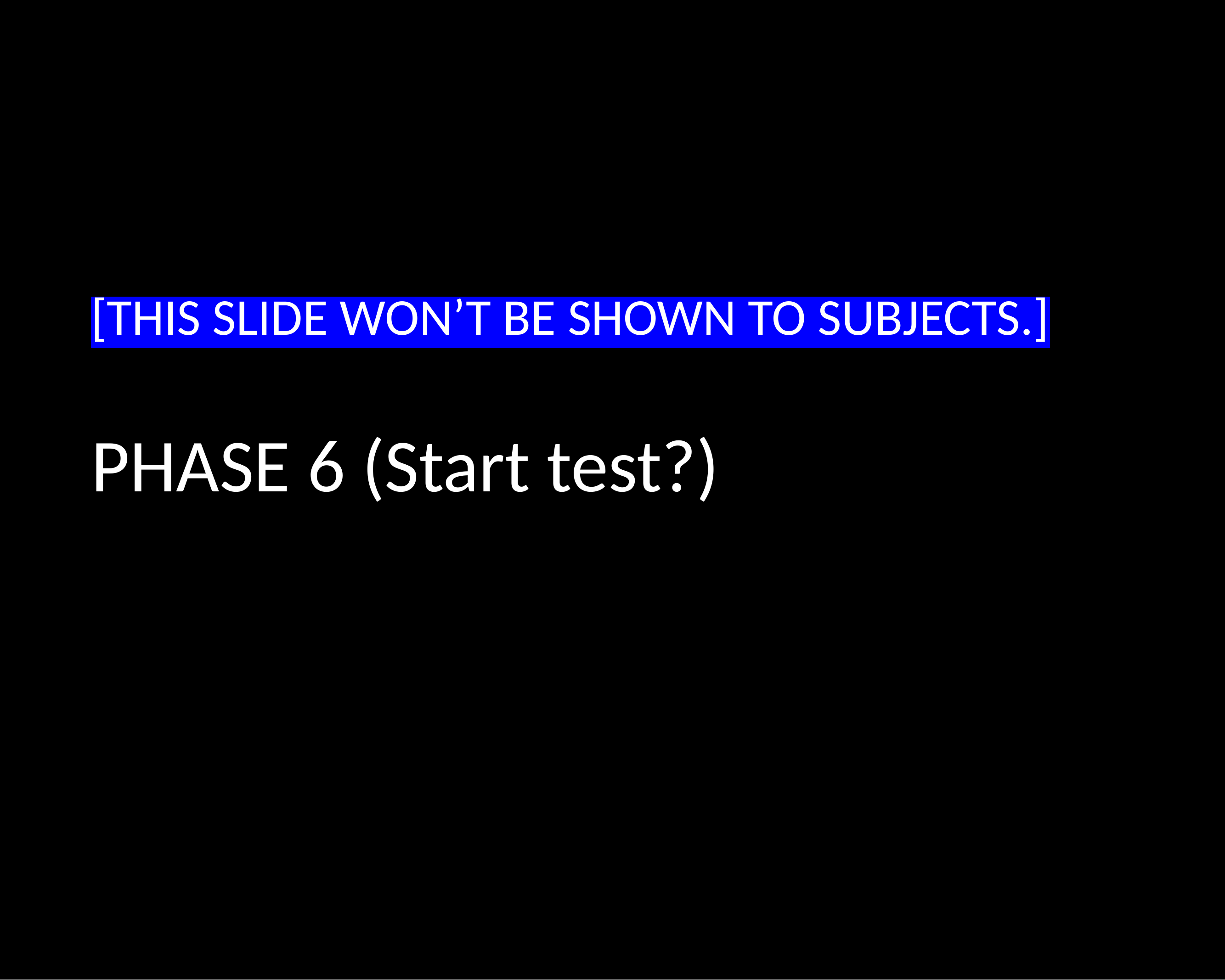

[THIS SLIDE WON’T BE SHOWN TO SUBJECTS.]
# PHASE 6 (Start test?)